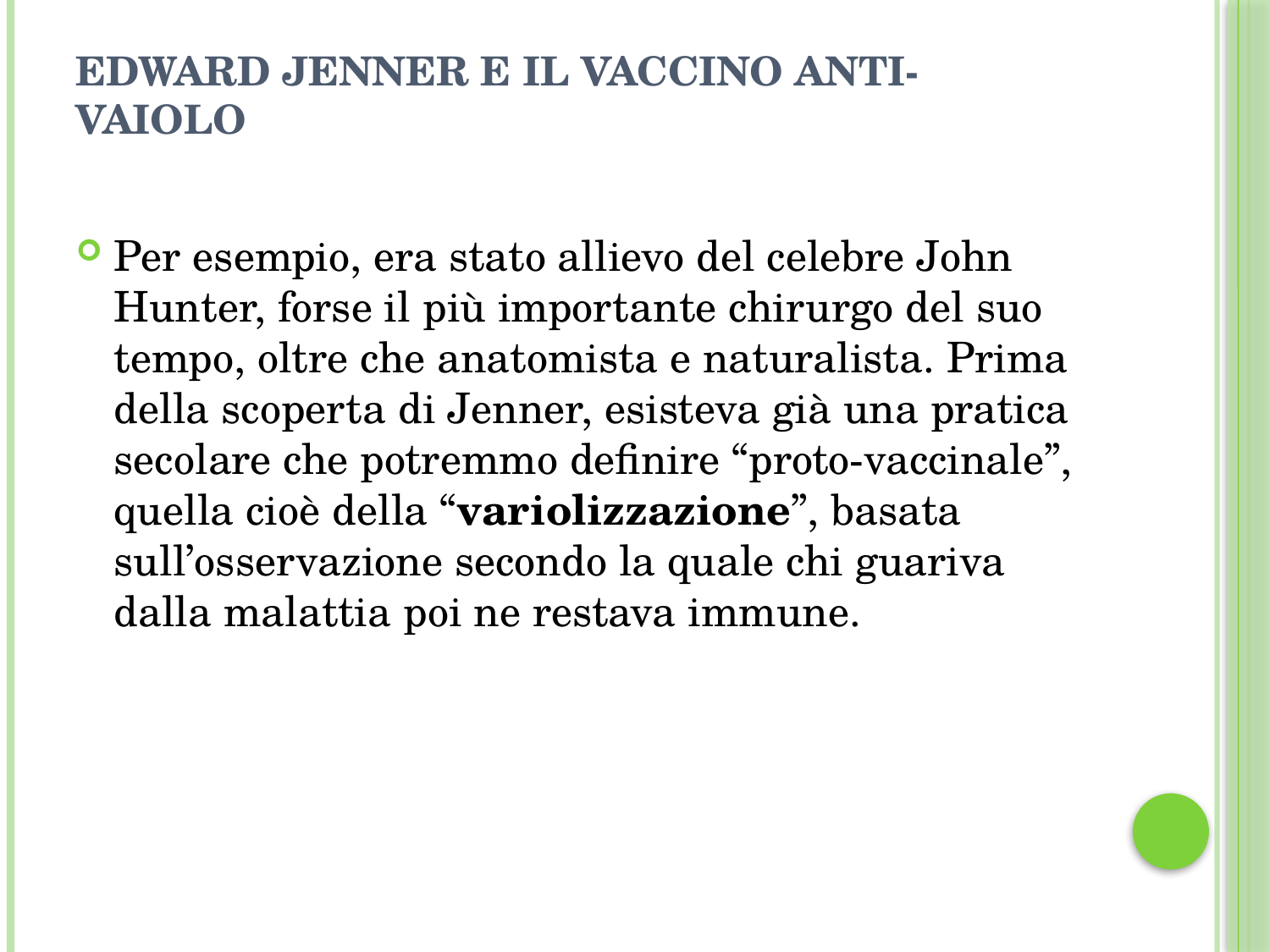

# Edward Jenner e il vaccino anti-vaiolo
Per esempio, era stato allievo del celebre John Hunter, forse il più importante chirurgo del suo tempo, oltre che anatomista e naturalista. Prima della scoperta di Jenner, esisteva già una pratica secolare che potremmo definire “proto-vaccinale”, quella cioè della “variolizzazione”, basata sull’osservazione secondo la quale chi guariva dalla malattia poi ne restava immune.